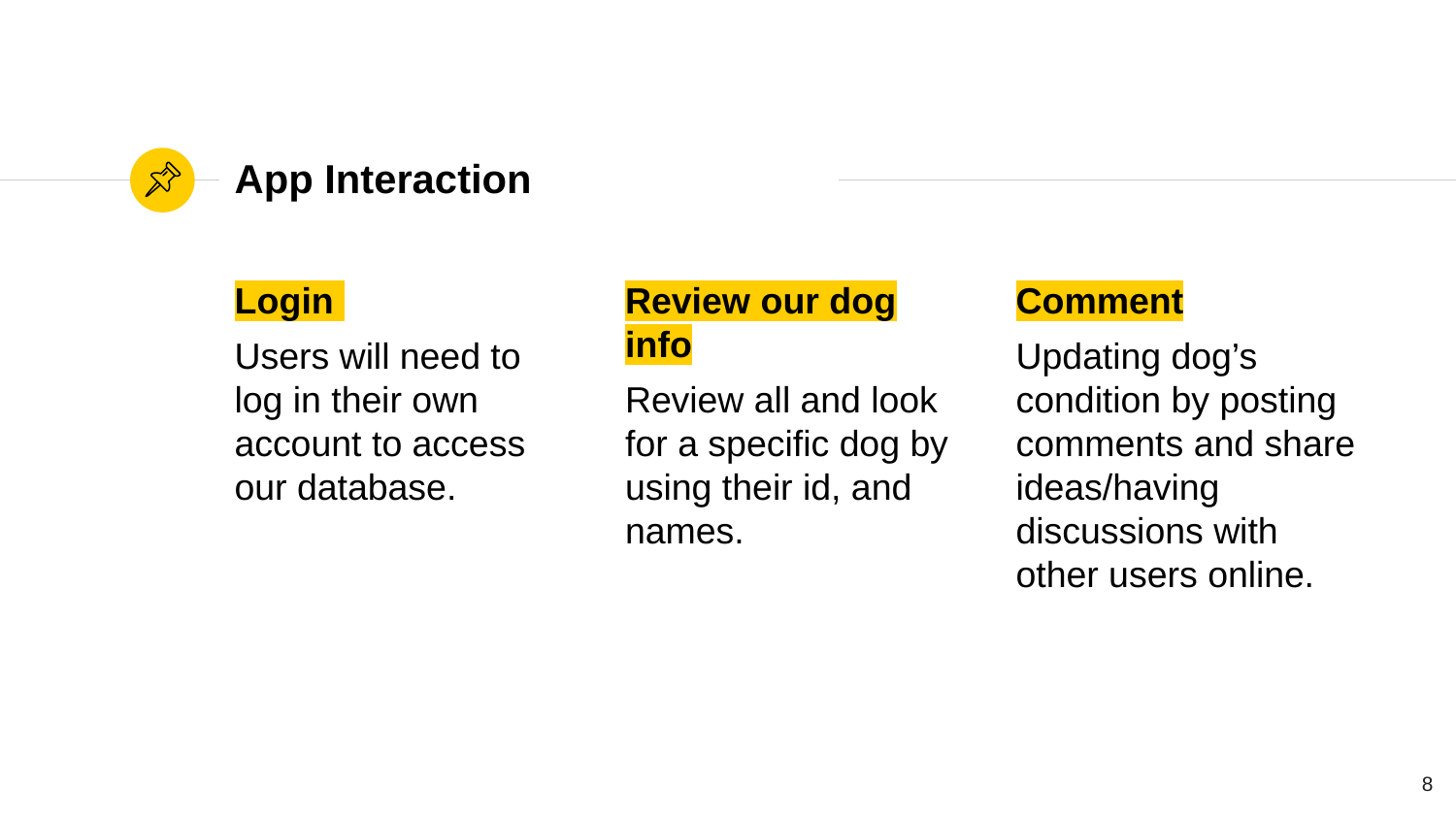

# App Interaction

Login
Users will need to log in their own account to access our database.
Review our dog info
Review all and look for a specific dog by using their id, and names.
Comment
Updating dog’s condition by posting comments and share ideas/having discussions with other users online.
8